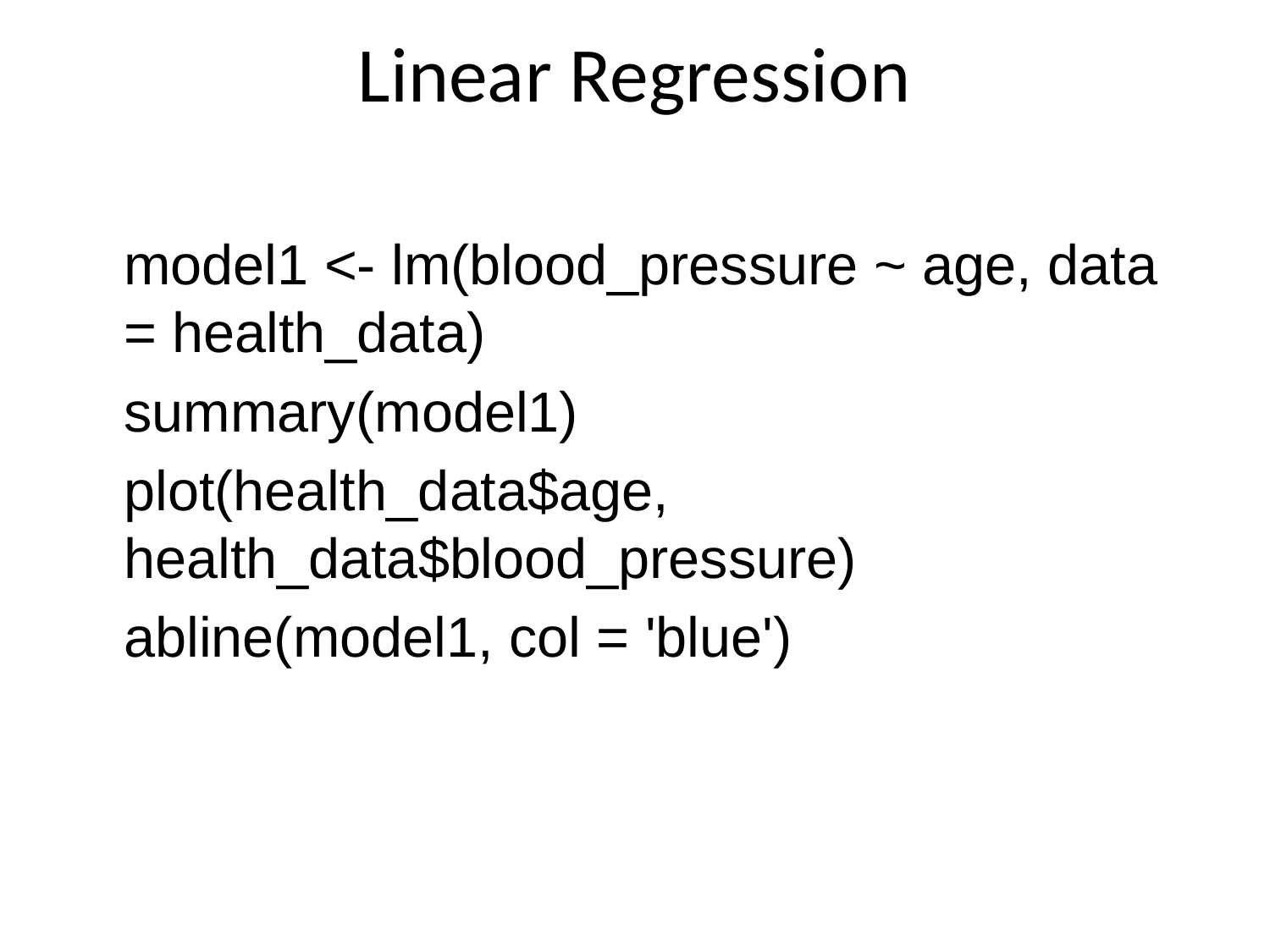

# Linear Regression
model1 <- lm(blood_pressure ~ age, data = health_data)
summary(model1)
plot(health_data$age, health_data$blood_pressure)
abline(model1, col = 'blue')